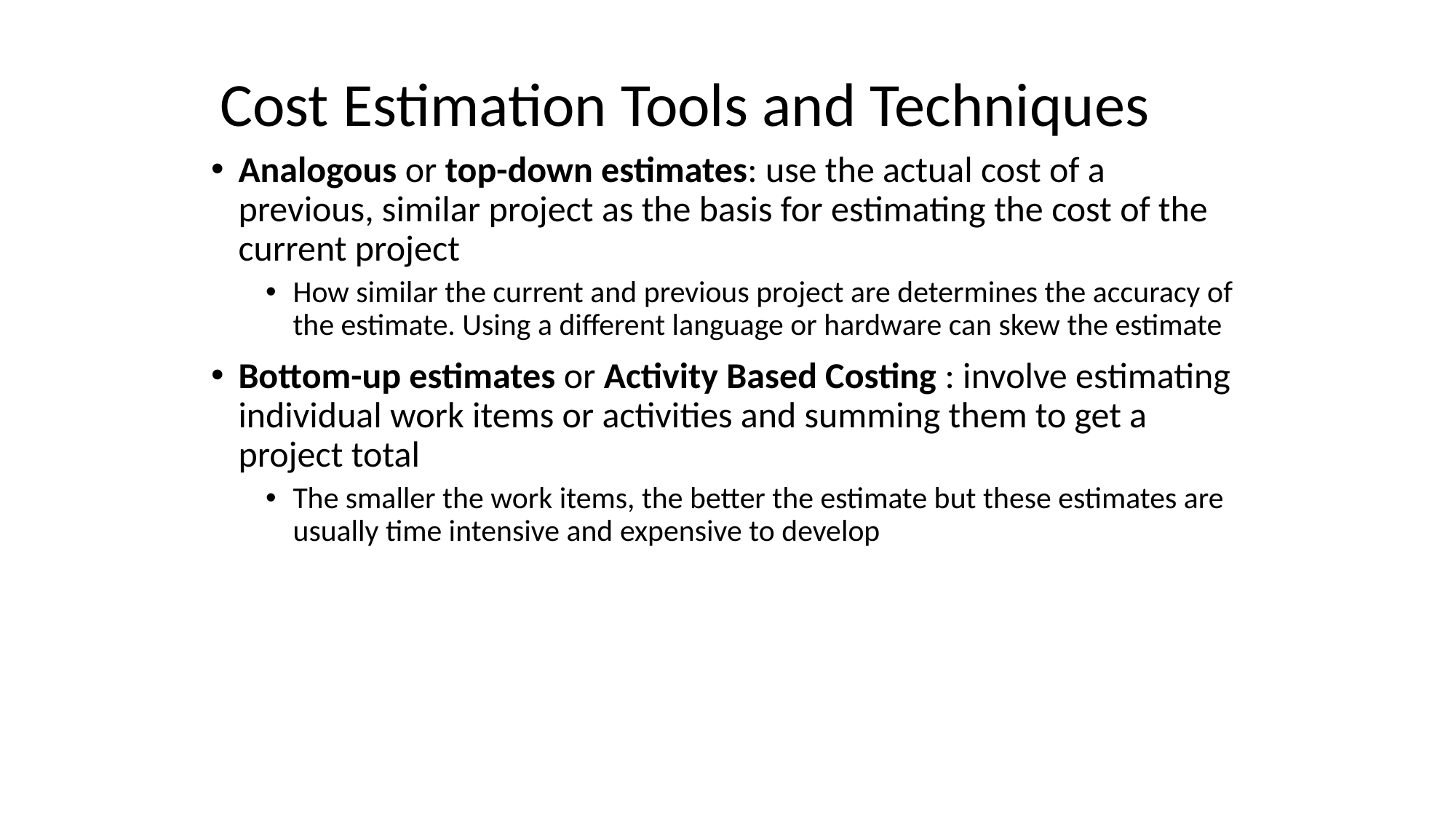

# Cost Estimation Tools and Techniques
Analogous or top-down estimates: use the actual cost of a previous, similar project as the basis for estimating the cost of the current project
How similar the current and previous project are determines the accuracy of the estimate. Using a different language or hardware can skew the estimate
Bottom-up estimates or Activity Based Costing : involve estimating individual work items or activities and summing them to get a project total
The smaller the work items, the better the estimate but these estimates are usually time intensive and expensive to develop